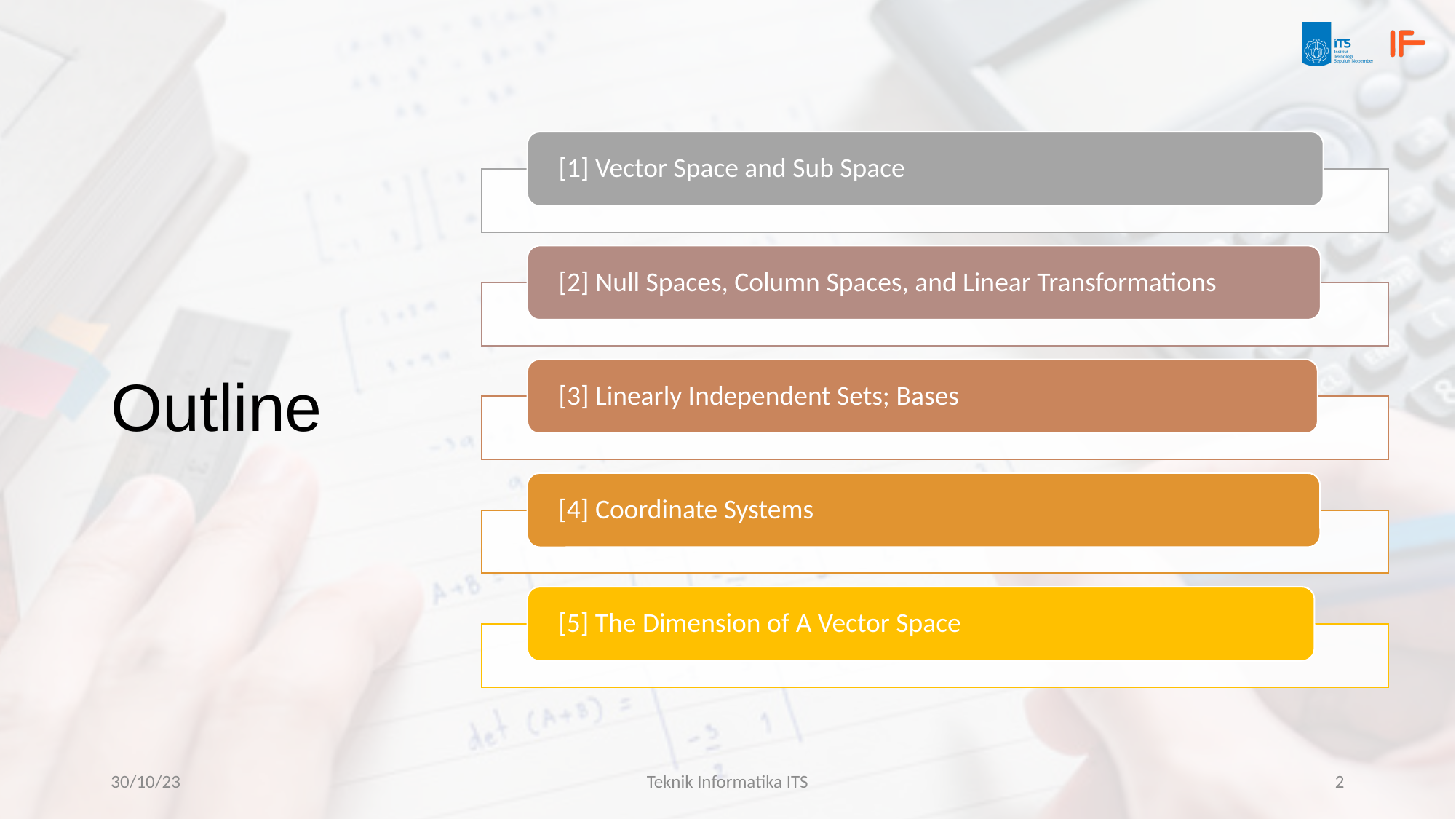

[1] Vector Space and Sub Space
[2] Null Spaces, Column Spaces, and Linear Transformations
[3] Linearly Independent Sets; Bases
[4] Coordinate Systems
[5] The Dimension of A Vector Space
# Outline
30/10/23
Teknik Informatika ITS
2